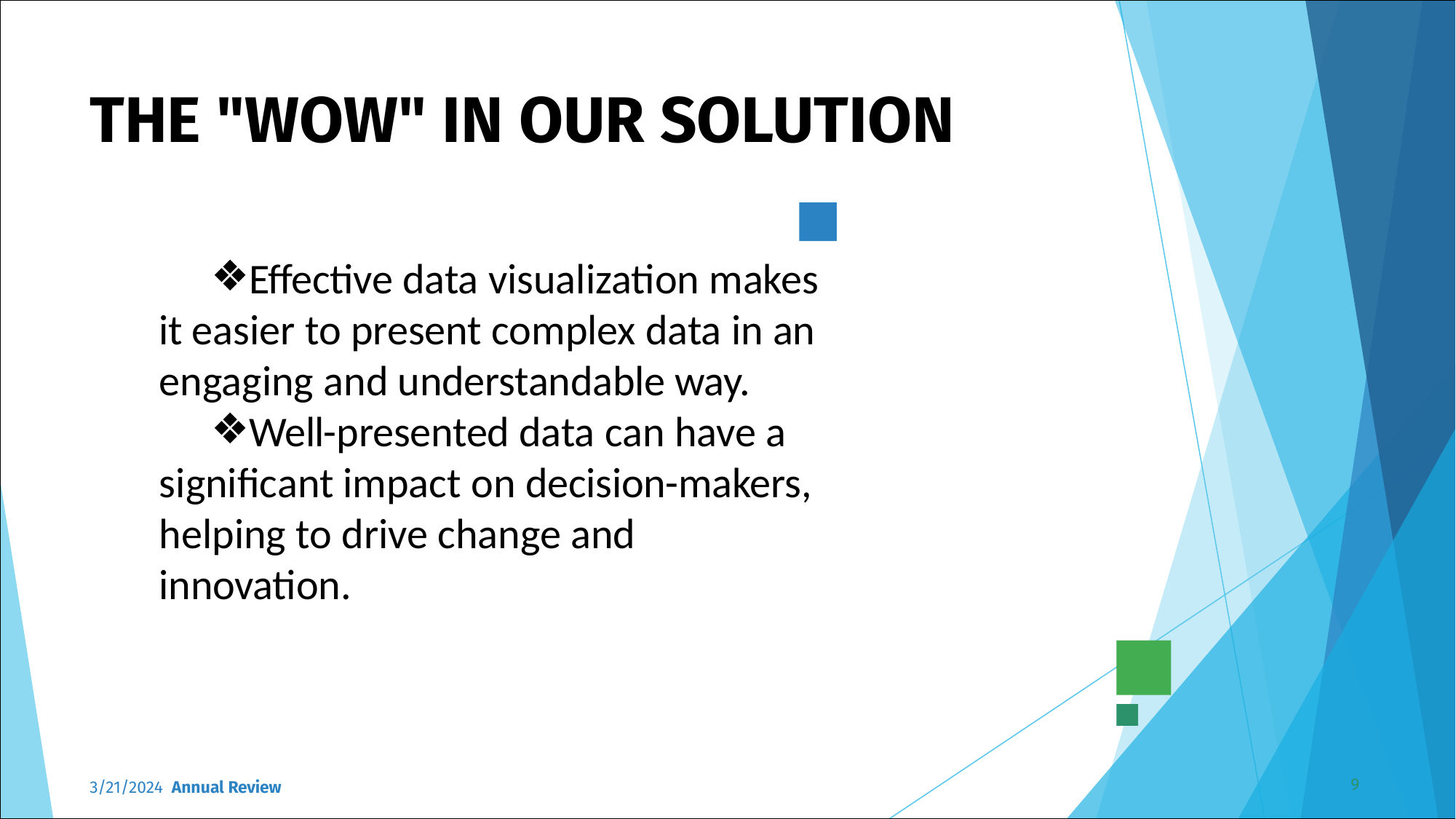

# THE "WOW" IN OUR SOLUTION

Effective data visualization makes it easier to present complex data in an engaging and understandable way.
Well-presented data can have a significant impact on decision-makers, helping to drive change and innovation.
9
3/21/2024 Annual Review